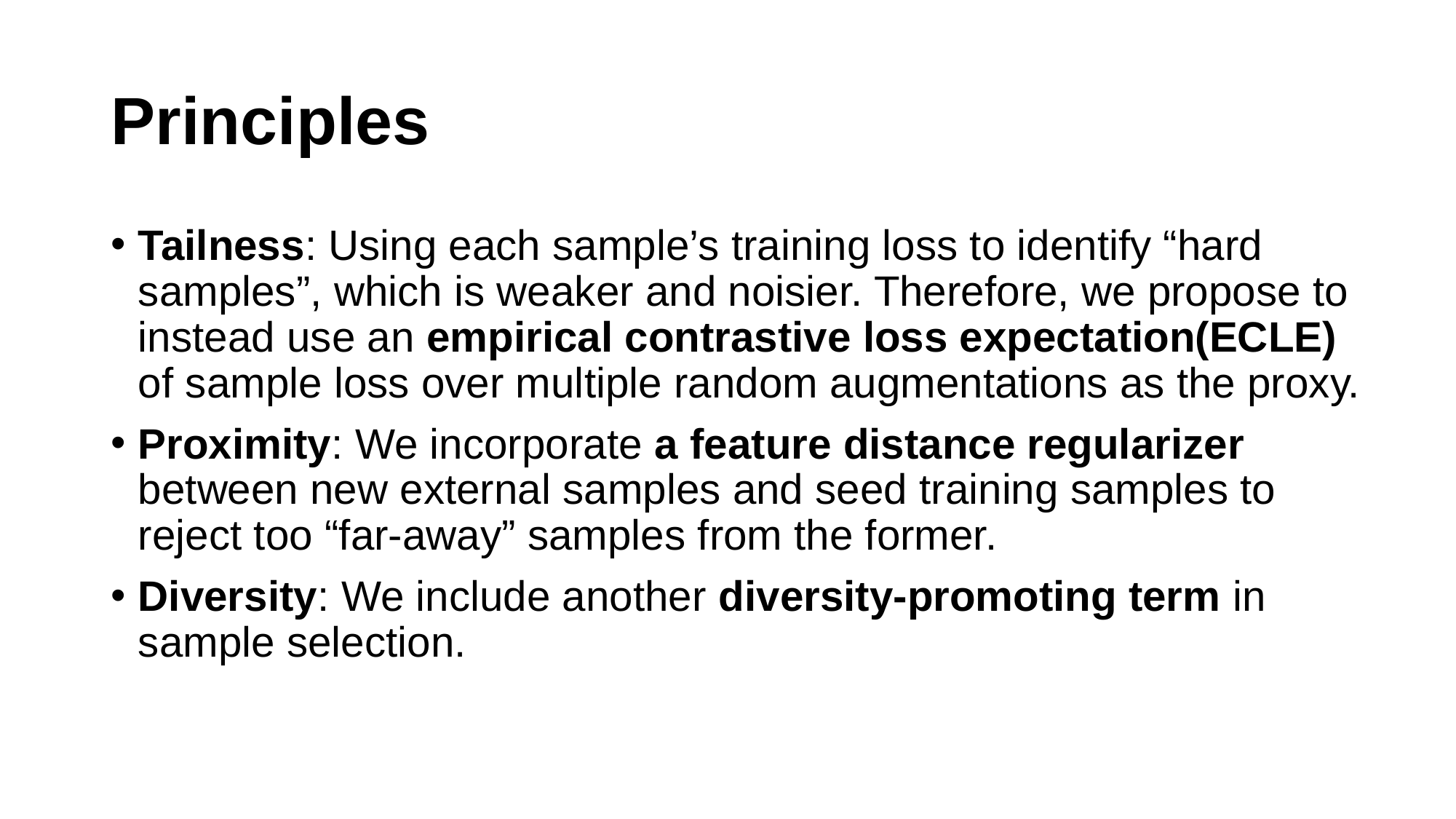

# Principles
Tailness: Using each sample’s training loss to identify “hard samples”, which is weaker and noisier. Therefore, we propose to instead use an empirical contrastive loss expectation(ECLE) of sample loss over multiple random augmentations as the proxy.
Proximity: We incorporate a feature distance regularizer between new external samples and seed training samples to reject too “far-away” samples from the former.
Diversity: We include another diversity-promoting term in sample selection.